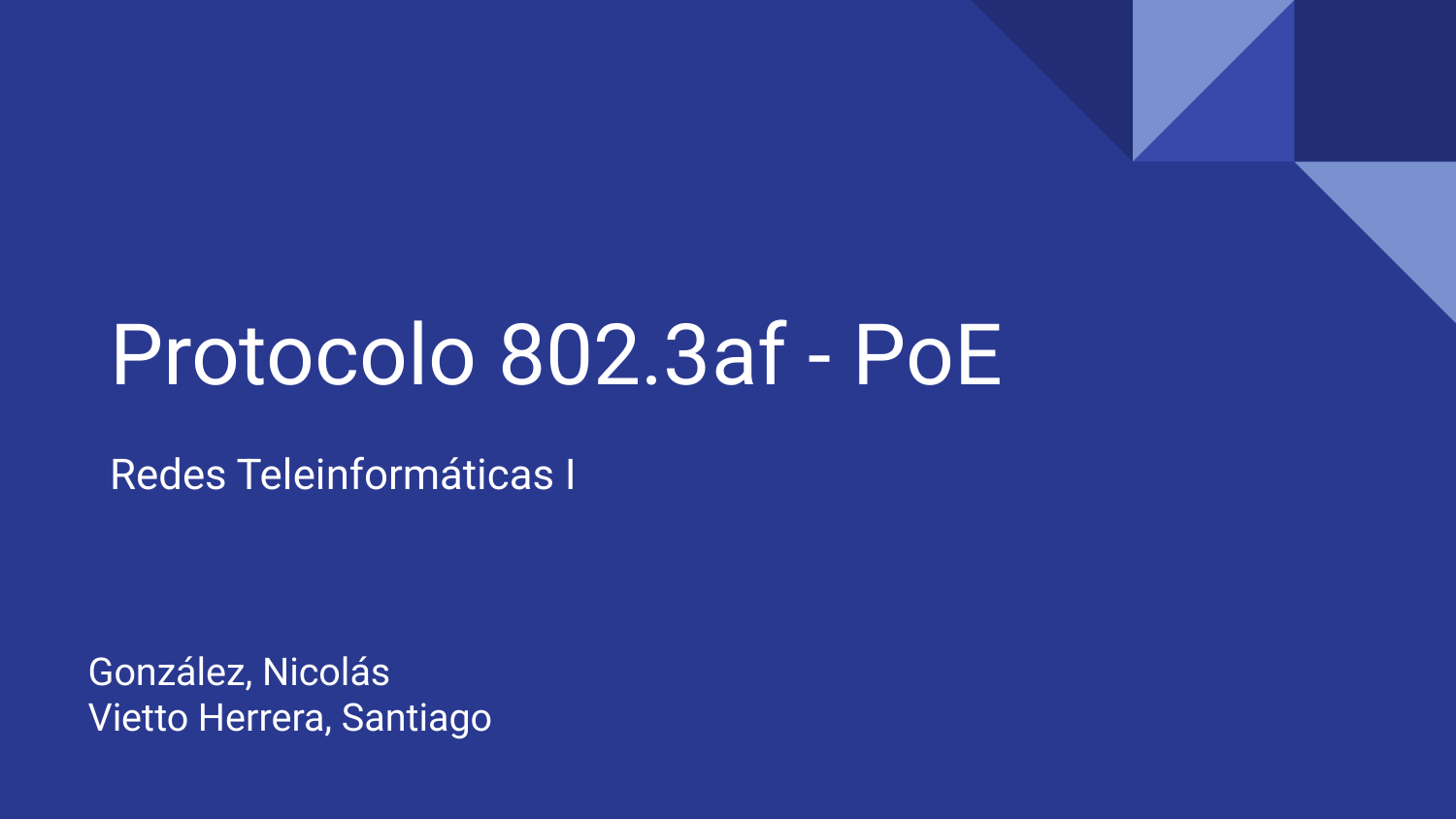

# Protocolo 802.3af - PoE
Redes Teleinformáticas I
González, Nicolás
Vietto Herrera, Santiago